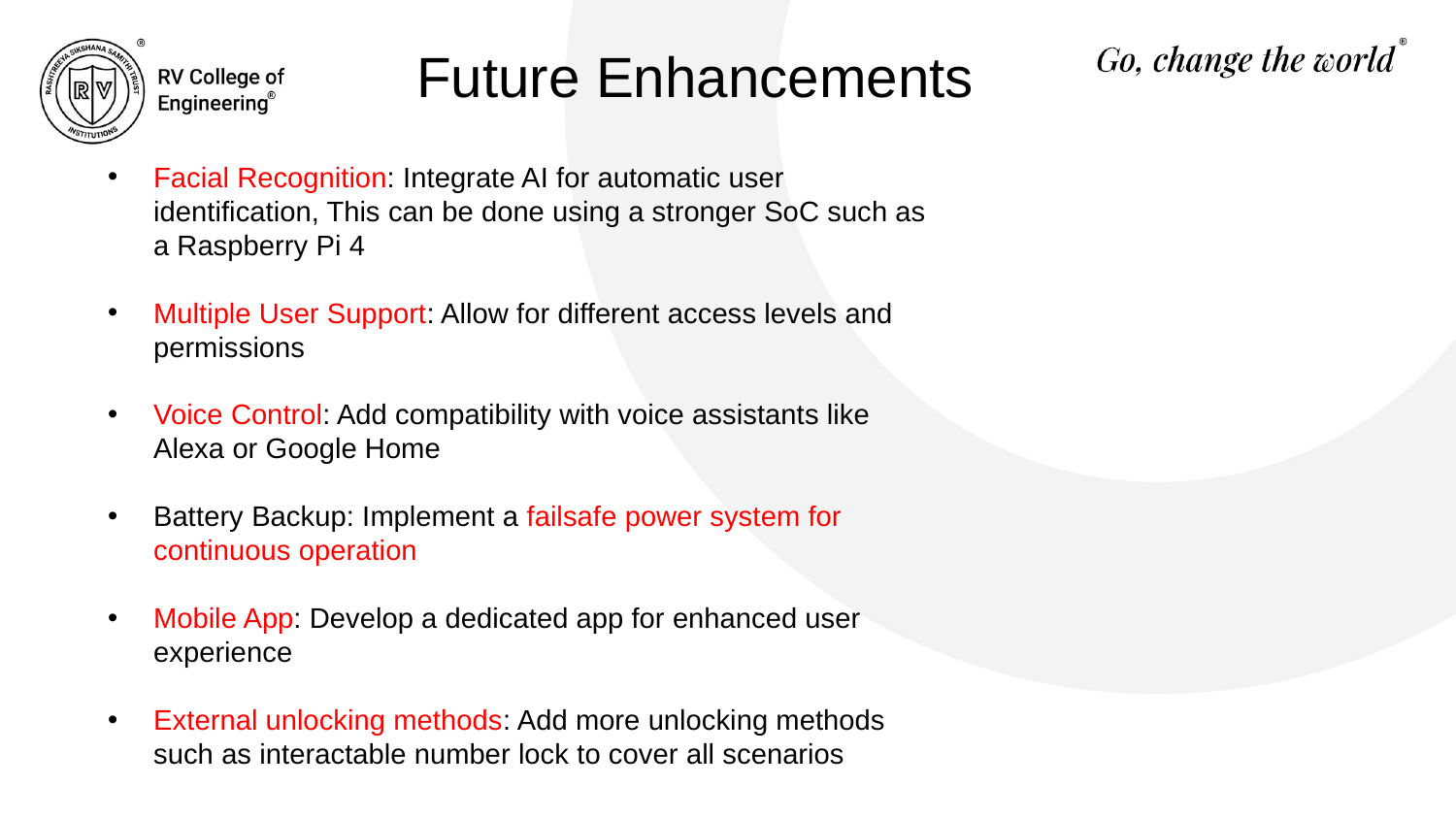

# Future Enhancements

Facial Recognition: Integrate AI for automatic user identification, This can be done using a stronger SoC such as a Raspberry Pi 4

Multiple User Support: Allow for different access levels and permissions

Voice Control: Add compatibility with voice assistants like Alexa or Google Home

Battery Backup: Implement a failsafe power system for continuous operation

Mobile App: Develop a dedicated app for enhanced user experience

External unlocking methods: Add more unlocking methods such as interactable number lock to cover all scenarios